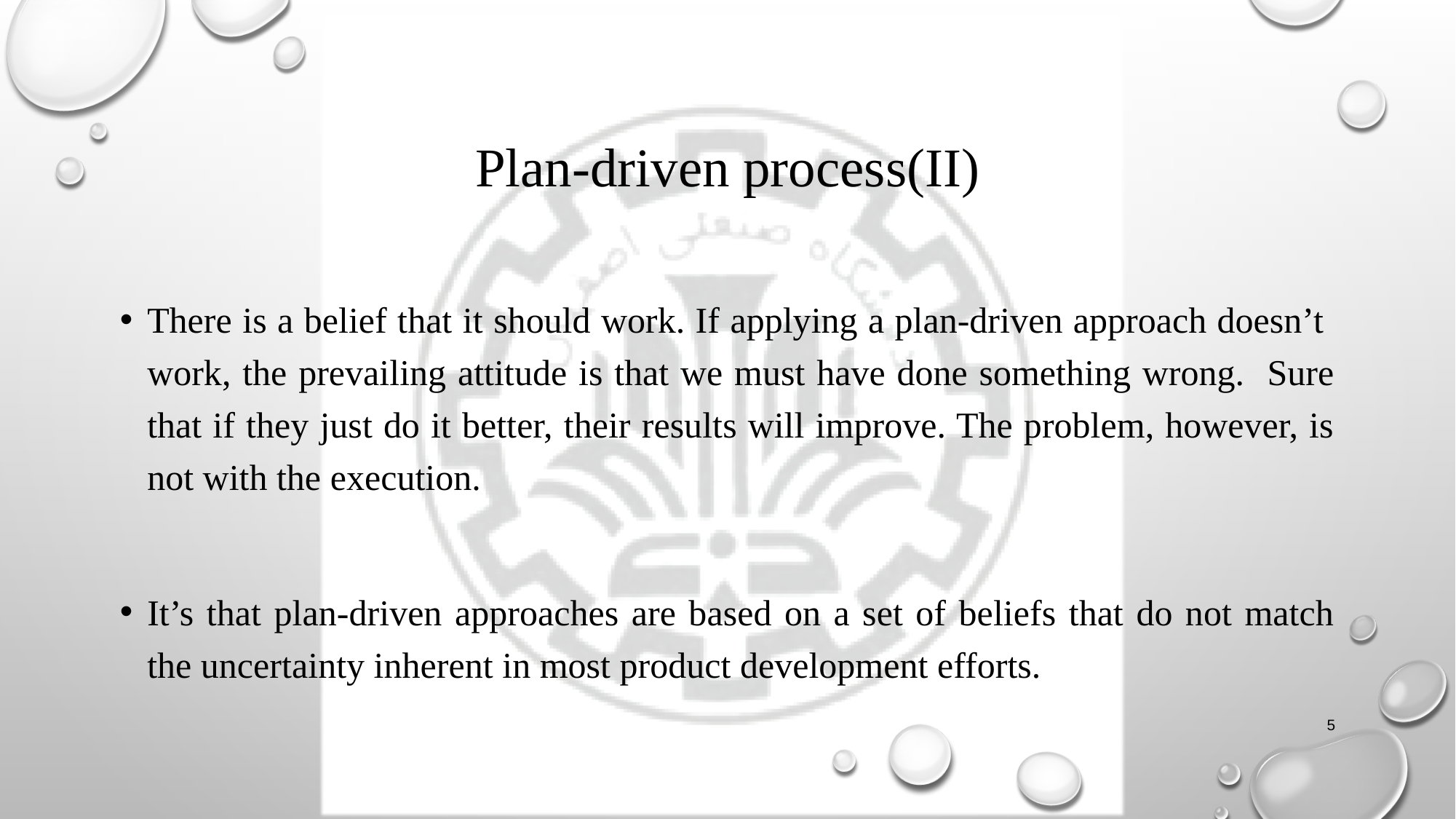

# Plan-driven process(II)
There is a belief that it should work. If applying a plan-driven approach doesn’t  work, the prevailing attitude is that we must have done something wrong.  Sure that if they just do it better, their results will improve. The problem, however, is not with the execution.

It’s that plan-driven approaches are based on a set of beliefs that do not match the uncertainty inherent in most product development efforts.
5